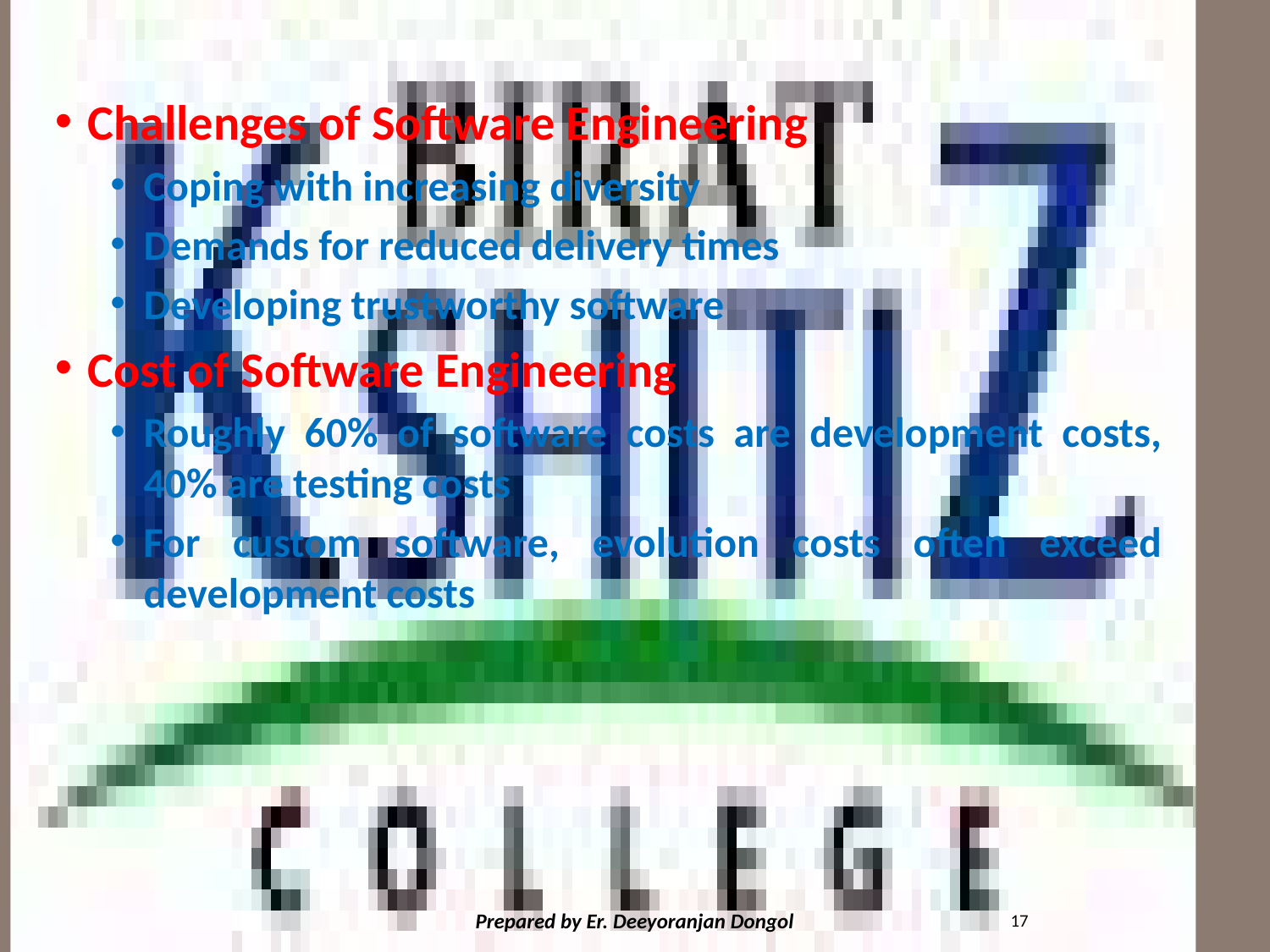

#
Challenges of Software Engineering
Coping with increasing diversity
Demands for reduced delivery times
Developing trustworthy software
Cost of Software Engineering
Roughly 60% of software costs are development costs, 40% are testing costs
For custom software, evolution costs often exceed development costs
17
Prepared by Er. Deeyoranjan Dongol